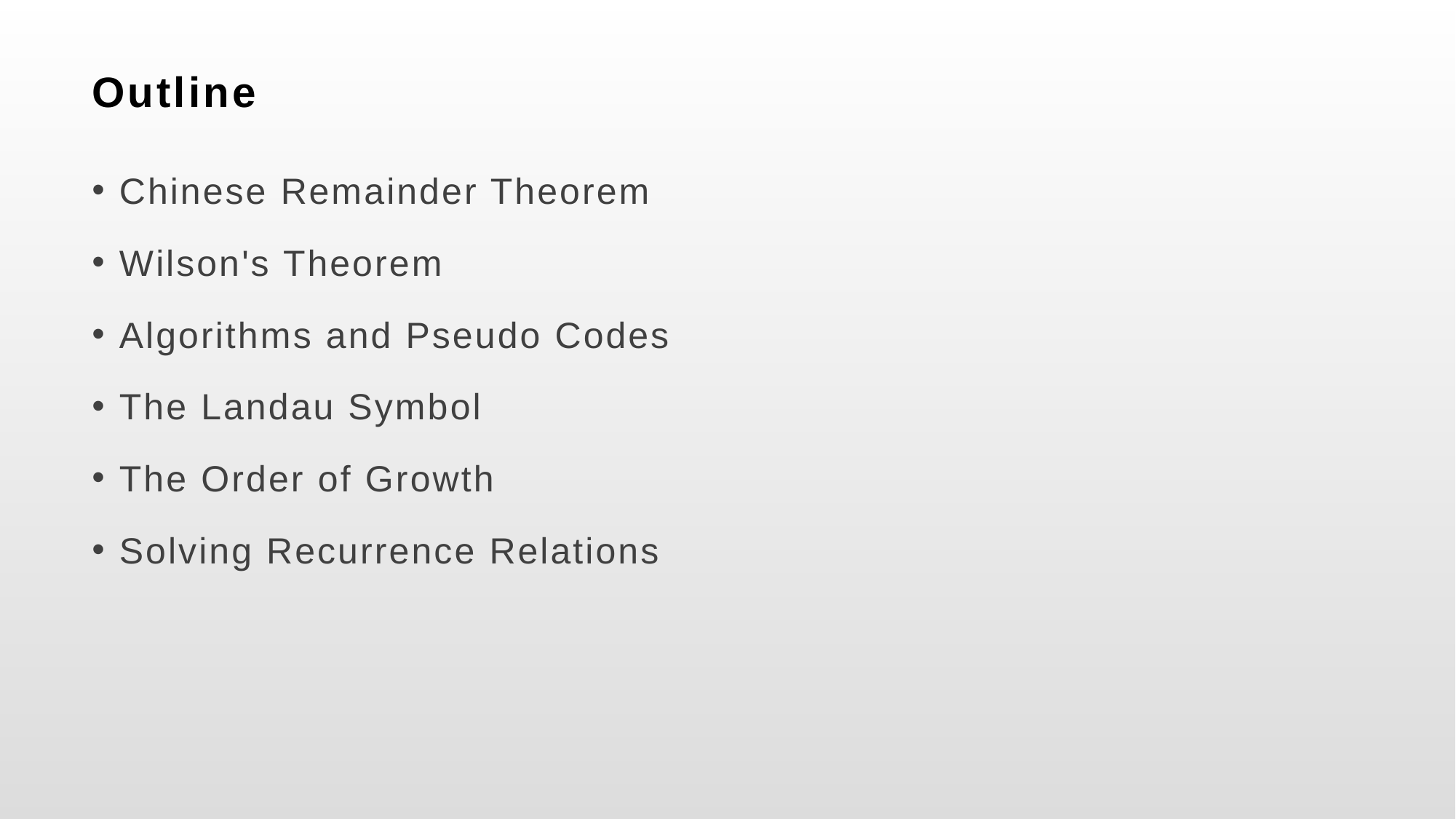

# Outline
Chinese Remainder Theorem
Wilson's Theorem
Algorithms and Pseudo Codes
The Landau Symbol
The Order of Growth
Solving Recurrence Relations